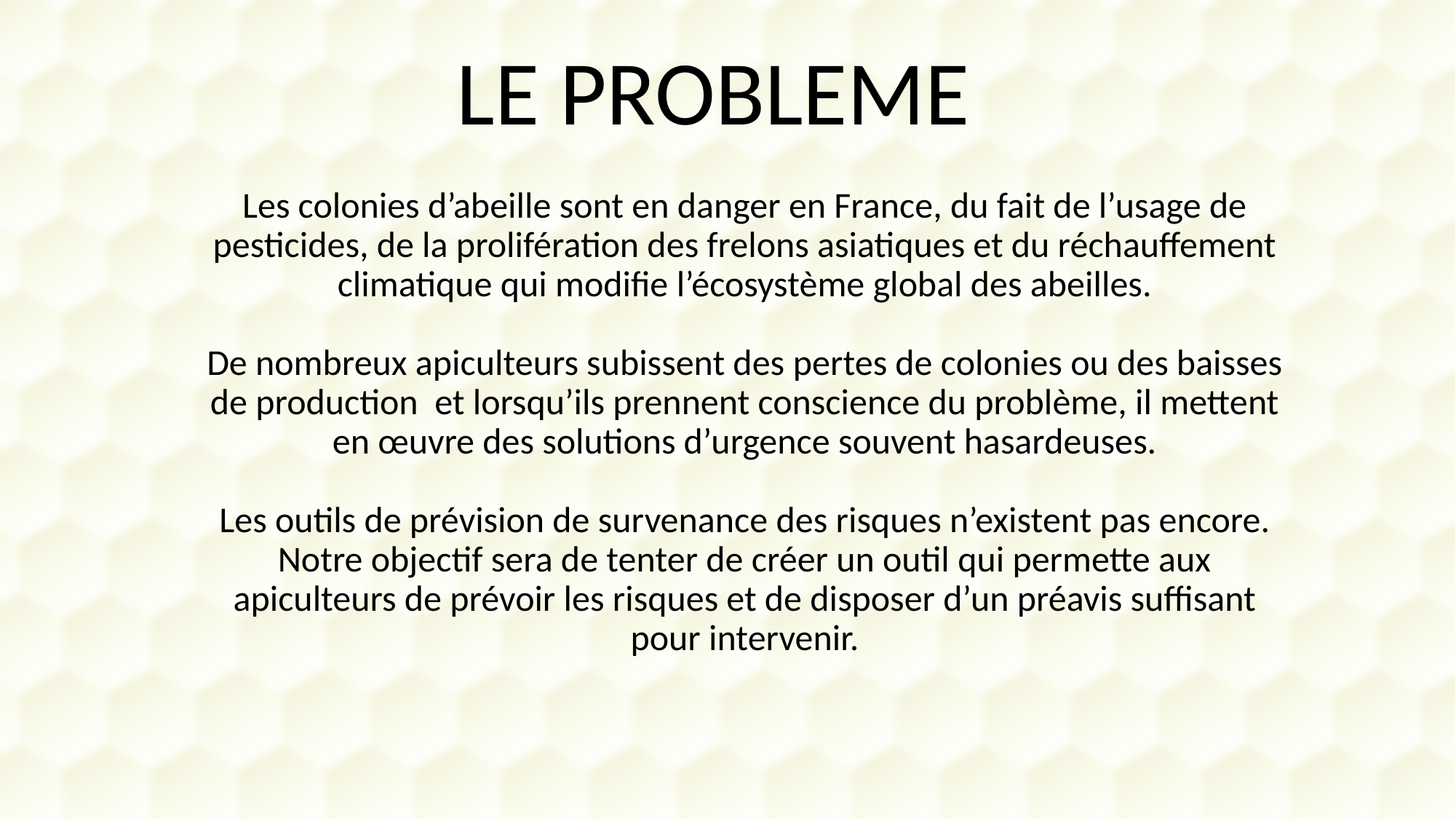

# LE PROBLEME
Les colonies d’abeille sont en danger en France, du fait de l’usage de pesticides, de la prolifération des frelons asiatiques et du réchauffement climatique qui modifie l’écosystème global des abeilles.

De nombreux apiculteurs subissent des pertes de colonies ou des baisses de production  et lorsqu’ils prennent conscience du problème, il mettent en œuvre des solutions d’urgence souvent hasardeuses.

Les outils de prévision de survenance des risques n’existent pas encore.
Notre objectif sera de tenter de créer un outil qui permette aux apiculteurs de prévoir les risques et de disposer d’un préavis suffisant pour intervenir.